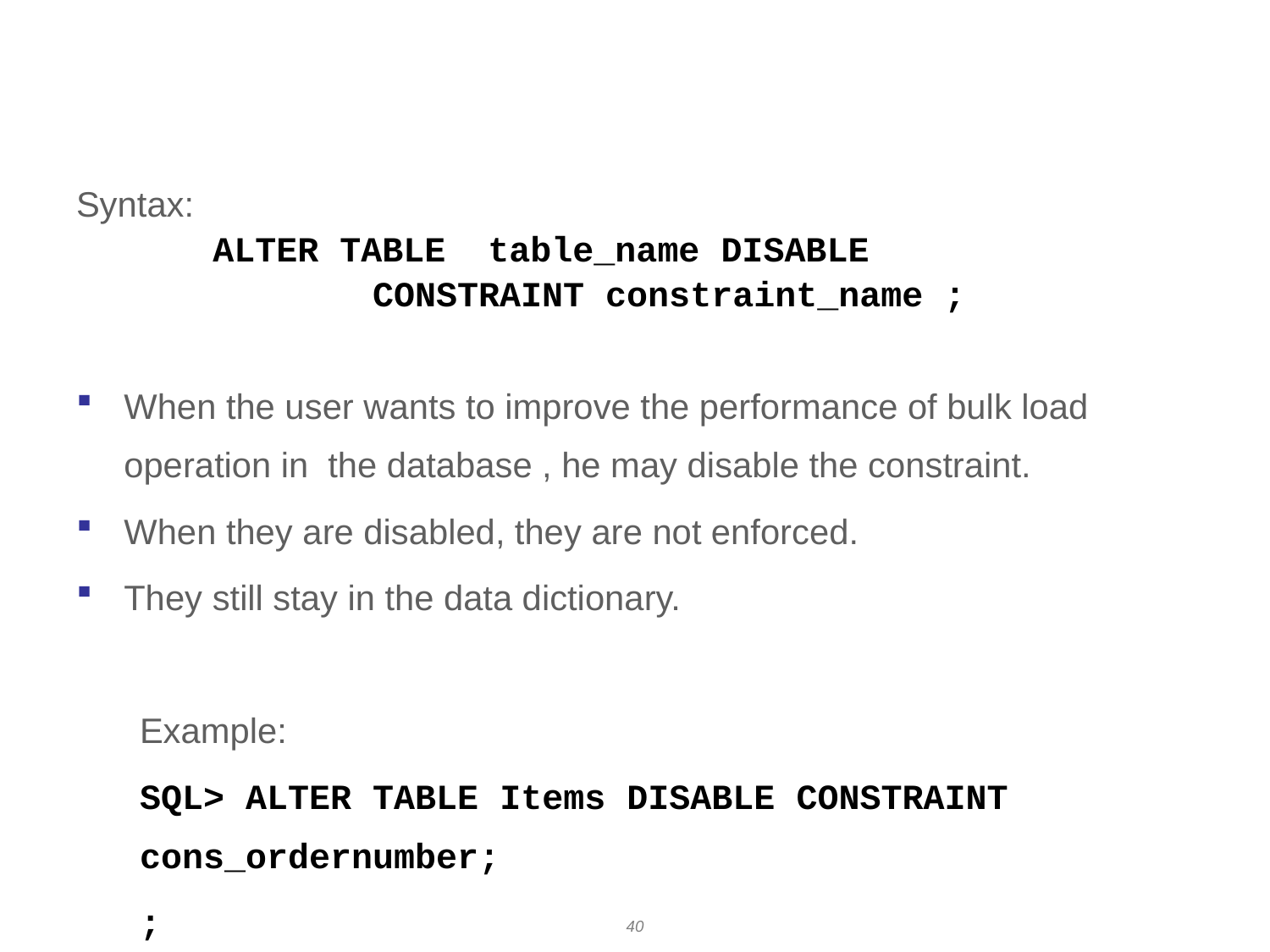

# Disabling and Enabling constraints
Syntax:
	 ALTER TABLE  table_name DISABLE
              CONSTRAINT constraint_name ;

When the user wants to improve the performance of bulk load operation in  the database , he may disable the constraint.
When they are disabled, they are not enforced.
They still stay in the data dictionary.

Example:
SQL> ALTER TABLE Items DISABLE CONSTRAINT cons_ordernumber;
;

40